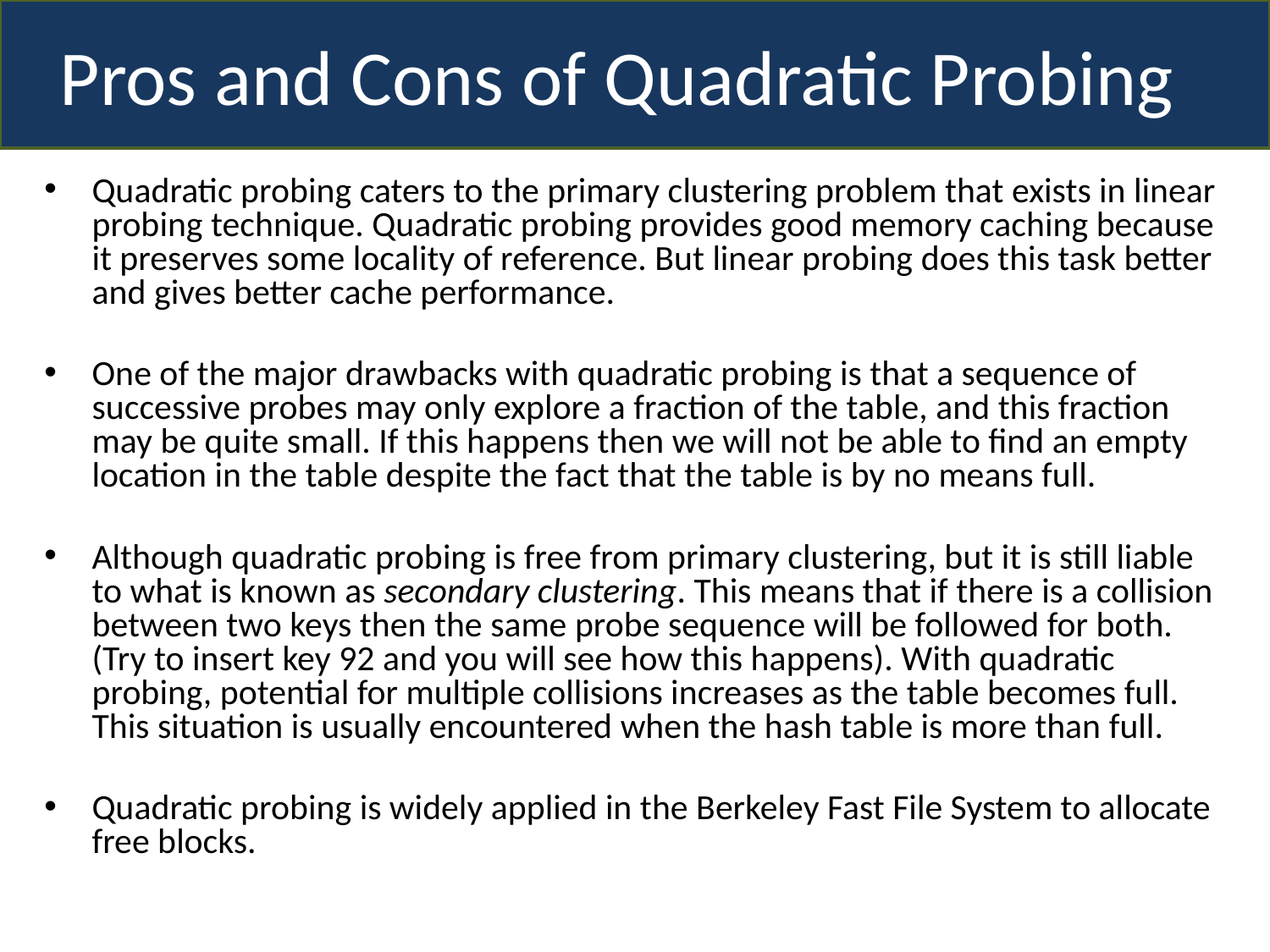

Pros and Cons of Quadratic Probing
Quadratic probing caters to the primary clustering problem that exists in linear probing technique. Quadratic probing provides good memory caching because it preserves some locality of reference. But linear probing does this task better and gives better cache performance.

One of the major drawbacks with quadratic probing is that a sequence of successive probes may only explore a fraction of the table, and this fraction may be quite small. If this happens then we will not be able to find an empty location in the table despite the fact that the table is by no means full.

Although quadratic probing is free from primary clustering, but it is still liable to what is known as secondary clustering. This means that if there is a collision between two keys then the same probe sequence will be followed for both. (Try to insert key 92 and you will see how this happens). With quadratic probing, potential for multiple collisions increases as the table becomes full. This situation is usually encountered when the hash table is more than full.

Quadratic probing is widely applied in the Berkeley Fast File System to allocate free blocks.